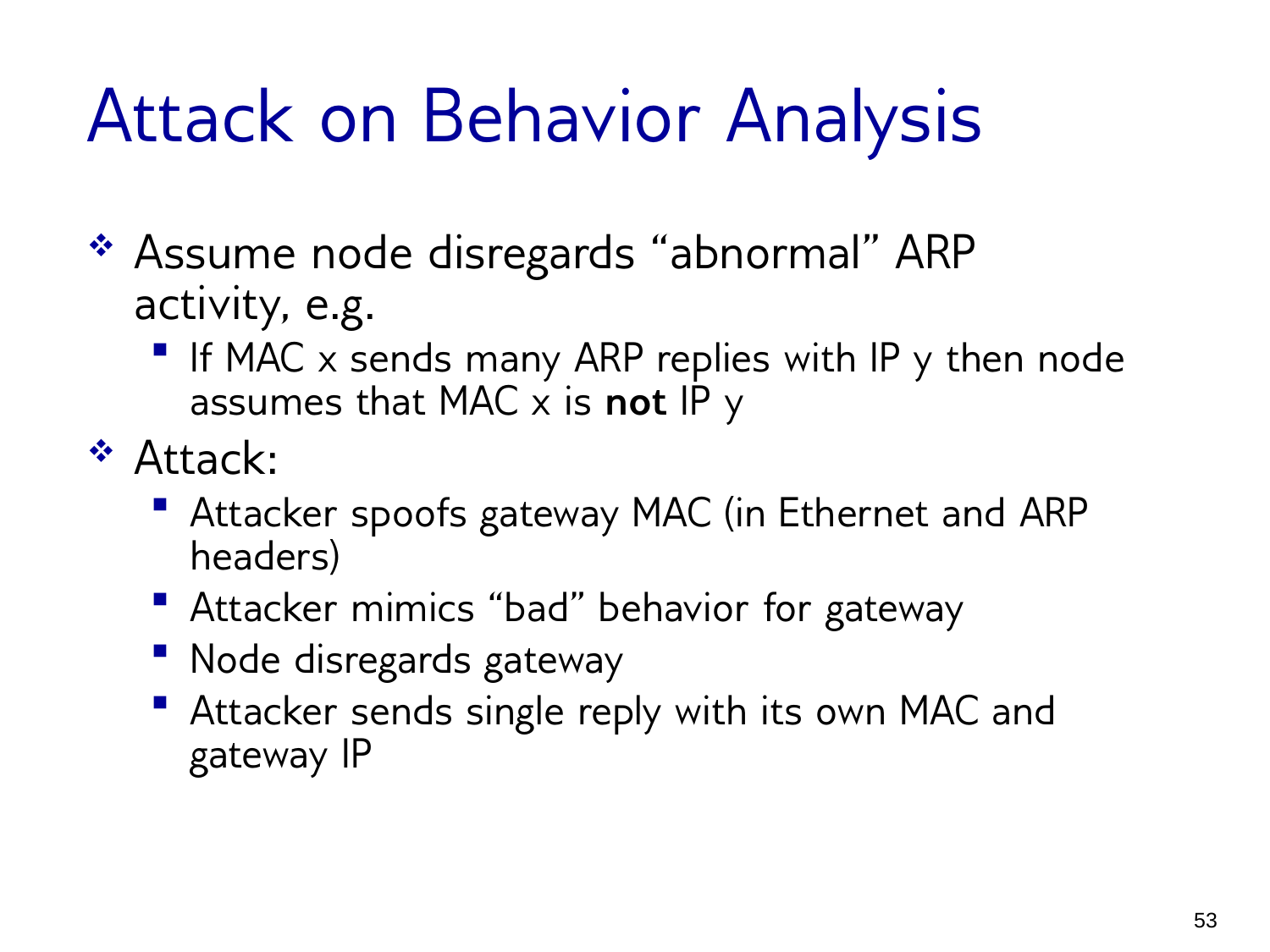

# Attack on Behavior Analysis
Assume node disregards “abnormal” ARP activity, e.g.
If MAC x sends many ARP replies with IP y then node assumes that MAC x is not IP y
Attack:
Attacker spoofs gateway MAC (in Ethernet and ARP headers)
Attacker mimics “bad” behavior for gateway
Node disregards gateway
Attacker sends single reply with its own MAC and gateway IP
53